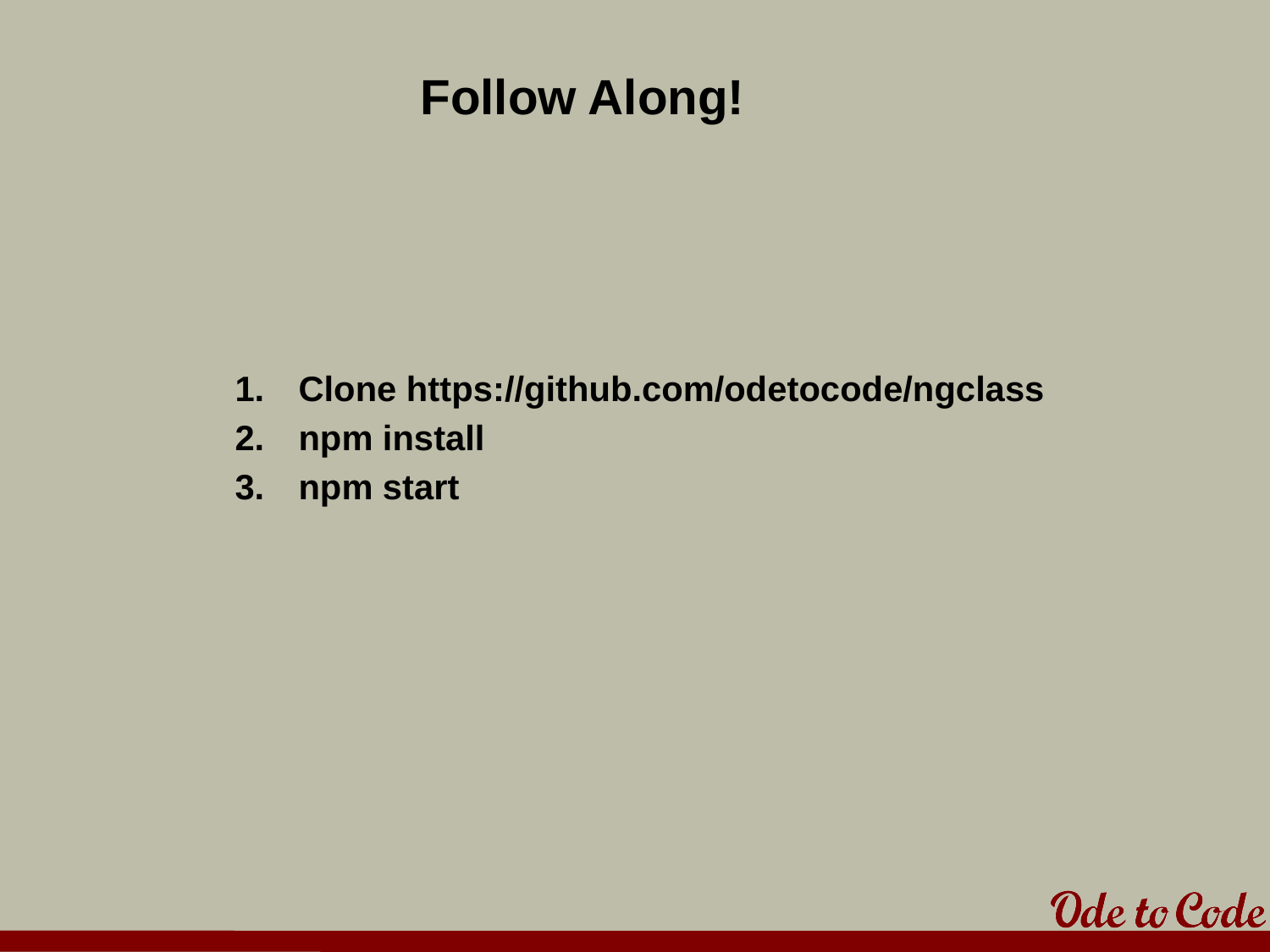

# Follow Along!
Clone https://github.com/odetocode/ngclass
npm install
npm start